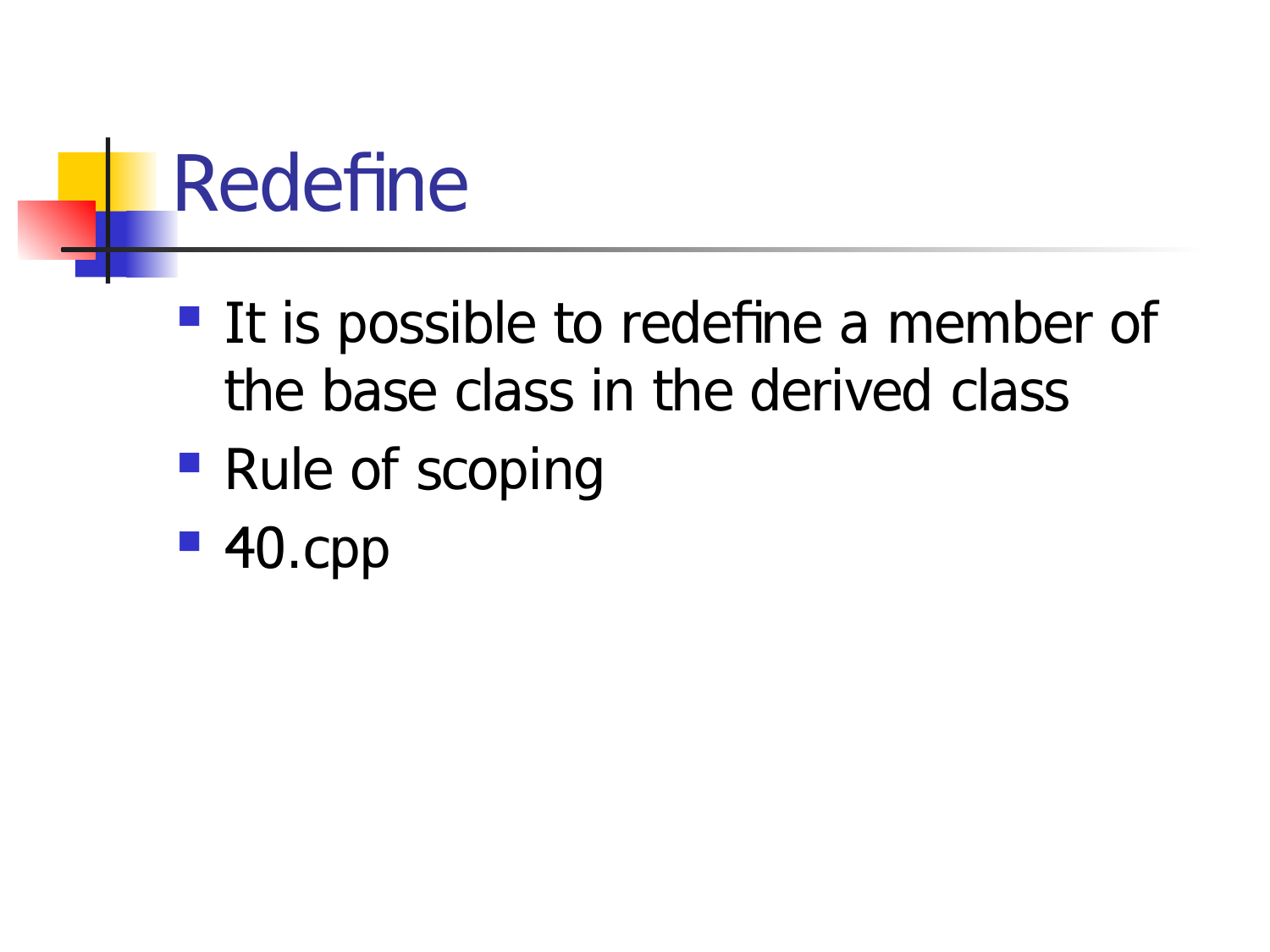

# Redefine
It is possible to redefine a member of the base class in the derived class
Rule of scoping
40.cpp